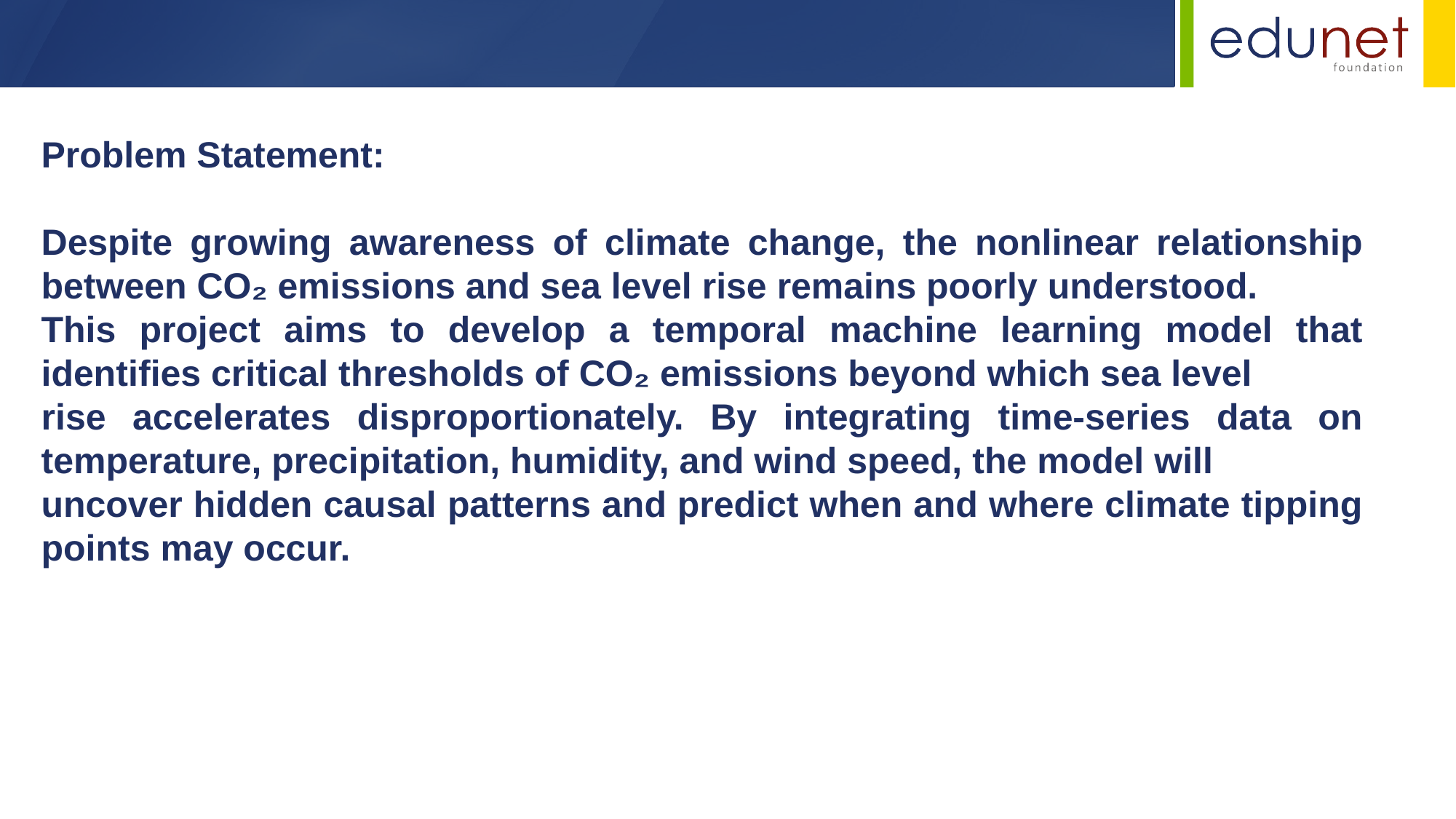

Problem Statement:

Despite growing awareness of climate change, the nonlinear relationship between CO₂ emissions and sea level rise remains poorly understood.
This project aims to develop a temporal machine learning model that identifies critical thresholds of CO₂ emissions beyond which sea level
rise accelerates disproportionately. By integrating time-series data on temperature, precipitation, humidity, and wind speed, the model will
uncover hidden causal patterns and predict when and where climate tipping points may occur.